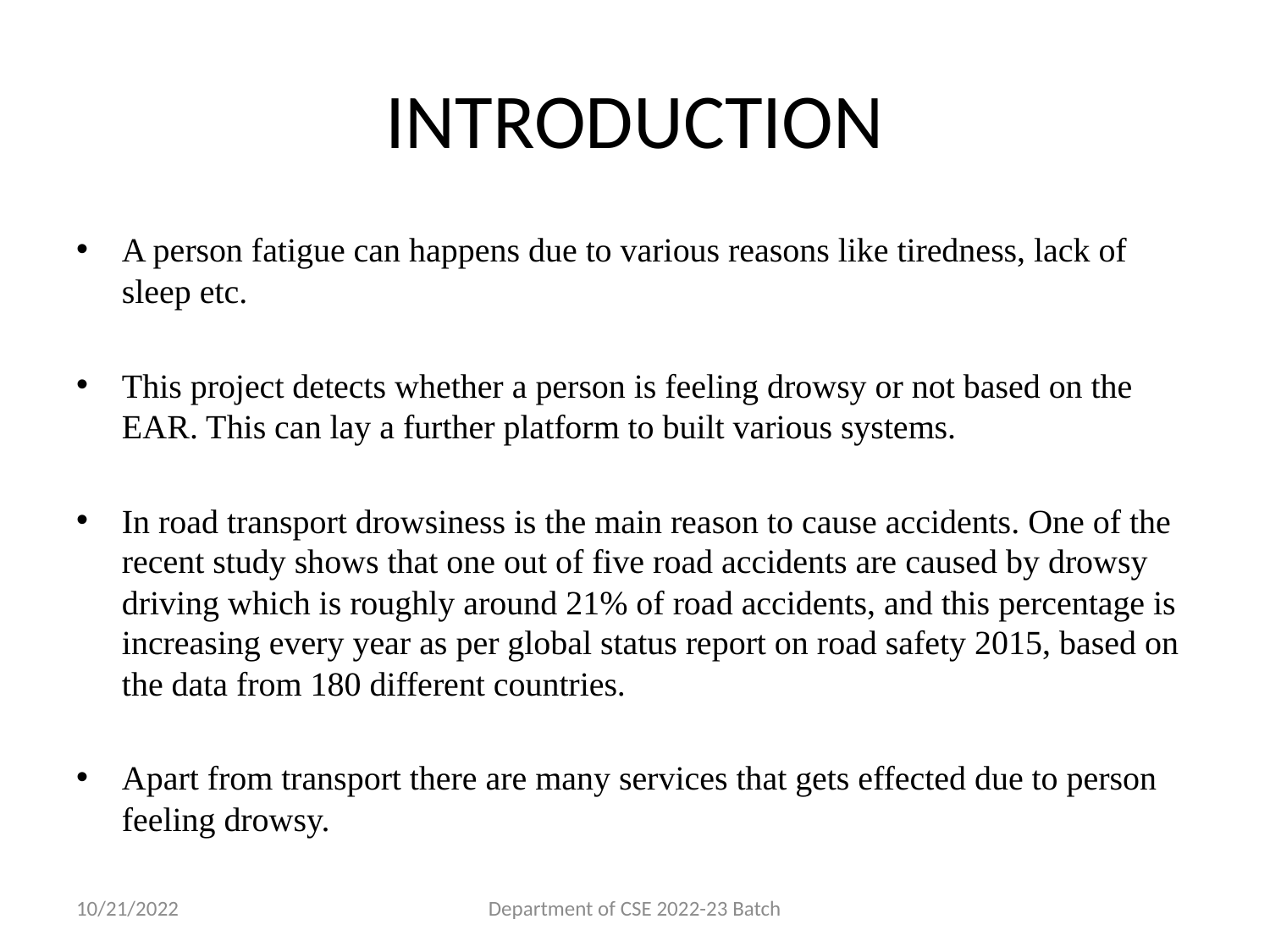

# INTRODUCTION
A person fatigue can happens due to various reasons like tiredness, lack of sleep etc.

This project detects whether a person is feeling drowsy or not based on the EAR. This can lay a further platform to built various systems.

In road transport drowsiness is the main reason to cause accidents. One of the recent study shows that one out of five road accidents are caused by drowsy driving which is roughly around 21% of road accidents, and this percentage is increasing every year as per global status report on road safety 2015, based on the data from 180 different countries.

Apart from transport there are many services that gets effected due to person feeling drowsy.
10/21/2022
Department of CSE 2022-23 Batch